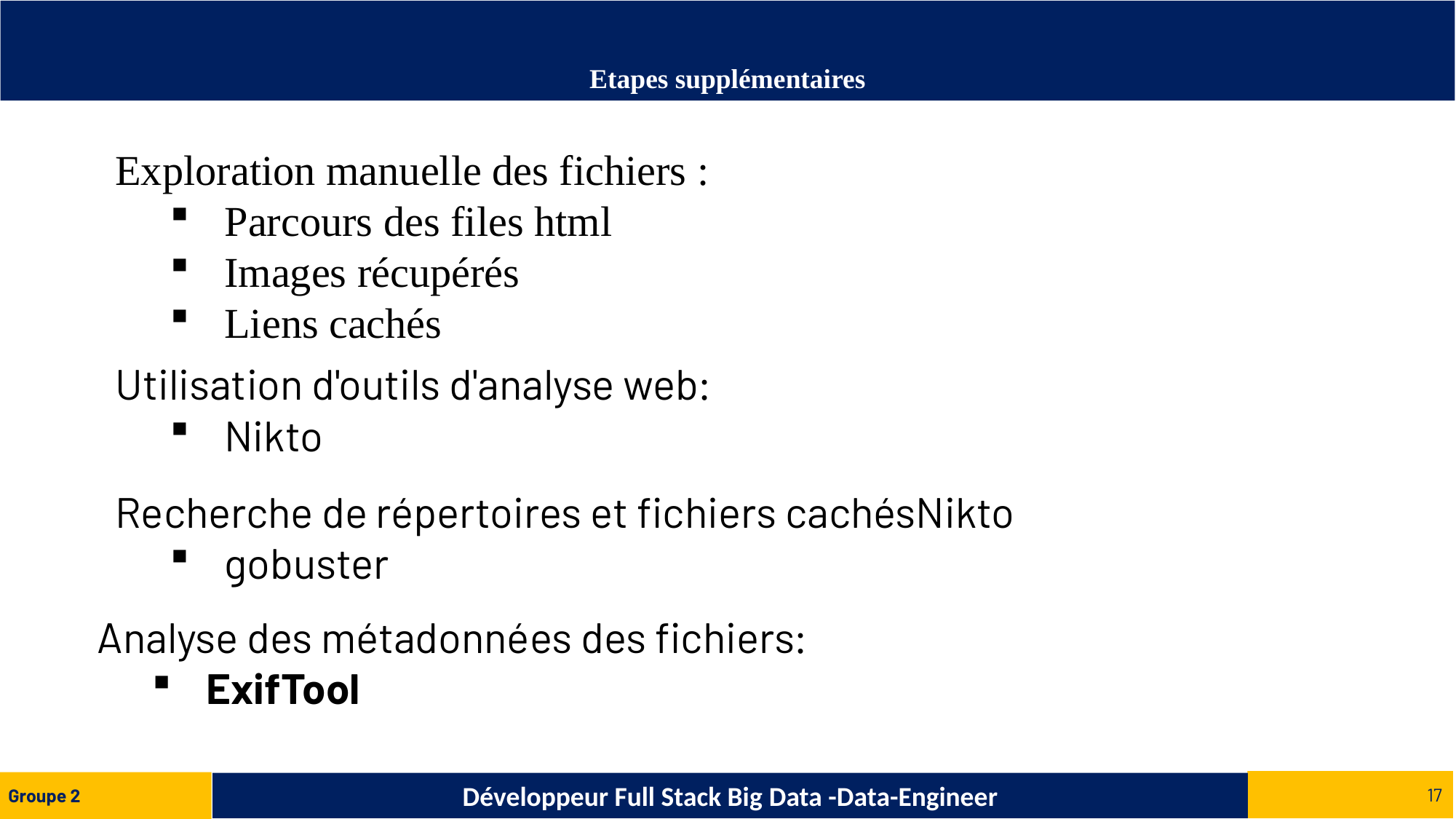

# Etapes supplémentaires

Exploration manuelle des fichiers :
Parcours des files html
Images récupérés
Liens cachés
Utilisation d'outils d'analyse web:
Nikto
Recherche de répertoires et fichiers cachésNikto
gobuster
Analyse des métadonnées des fichiers:
ExifTool
17
Groupe 2
Développeur Full Stack Big Data -Data-Engineer